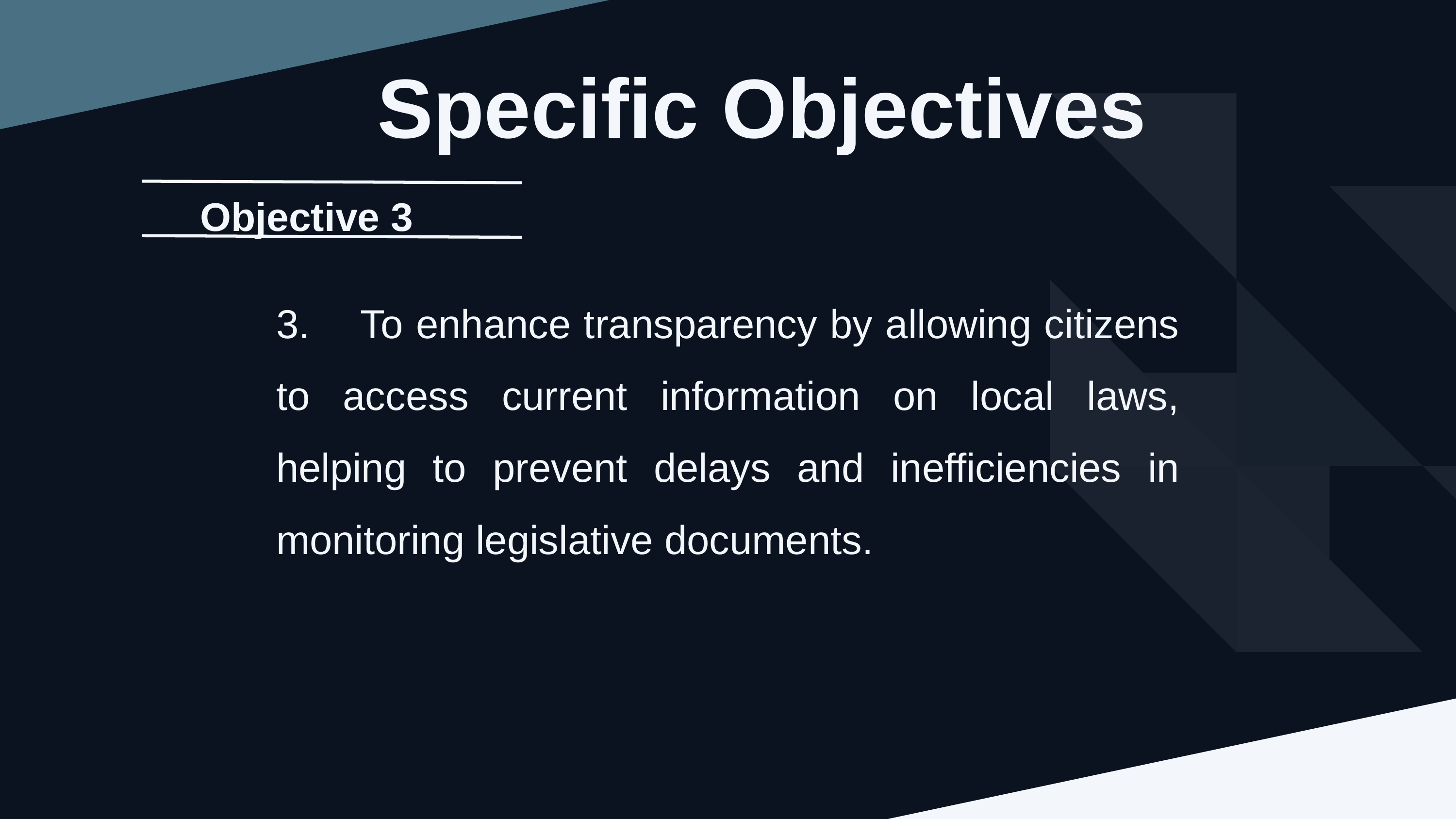

Specific Objectives

Objective 3

3.    To enhance transparency by allowing citizens to access current information on local laws, helping to prevent delays and inefficiencies in monitoring legislative documents.